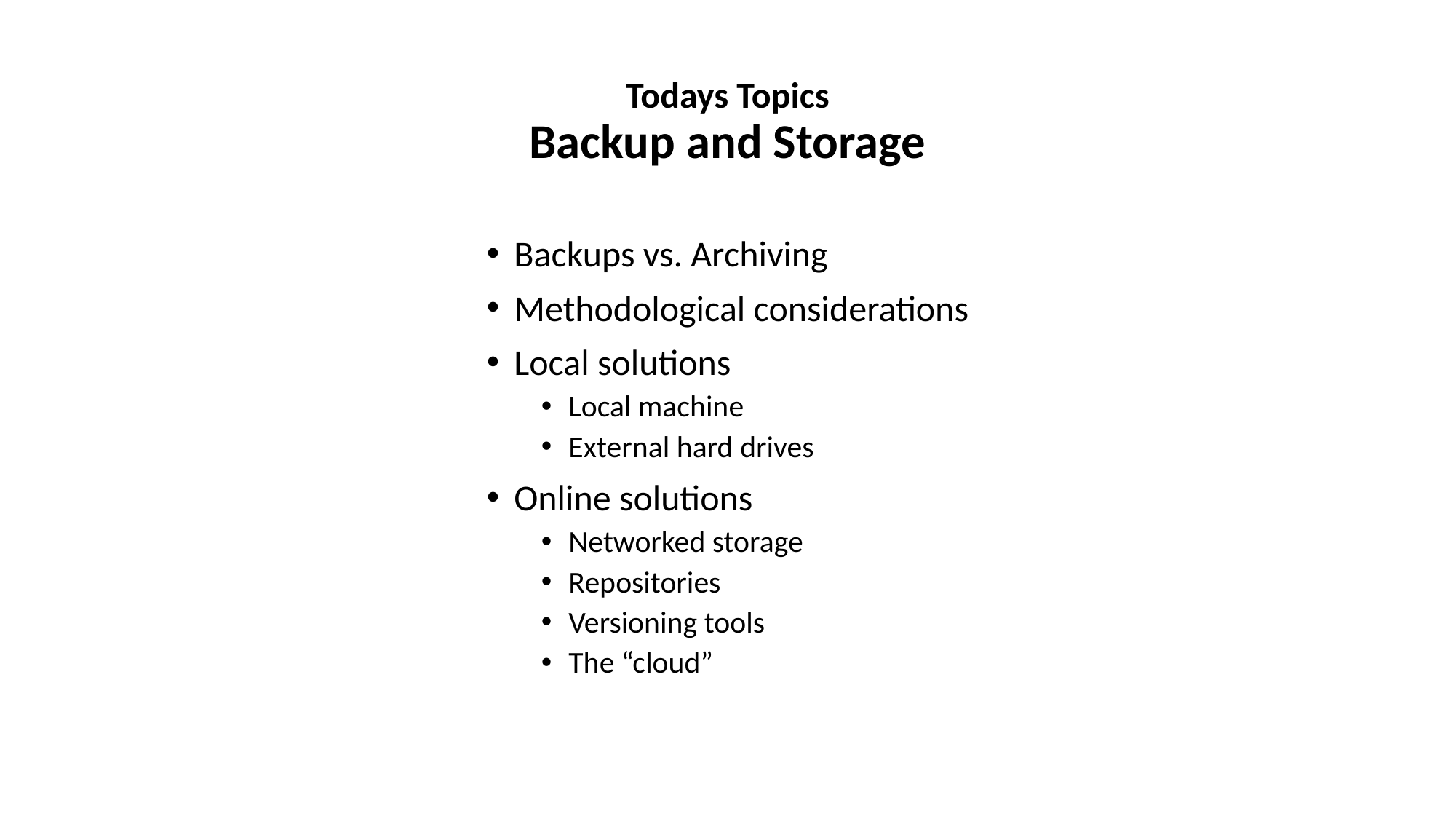

# Todays Topics Backup and Storage
Backups vs. Archiving
Methodological considerations
Local solutions
Local machine
External hard drives
Online solutions
Networked storage
Repositories
Versioning tools
The “cloud”